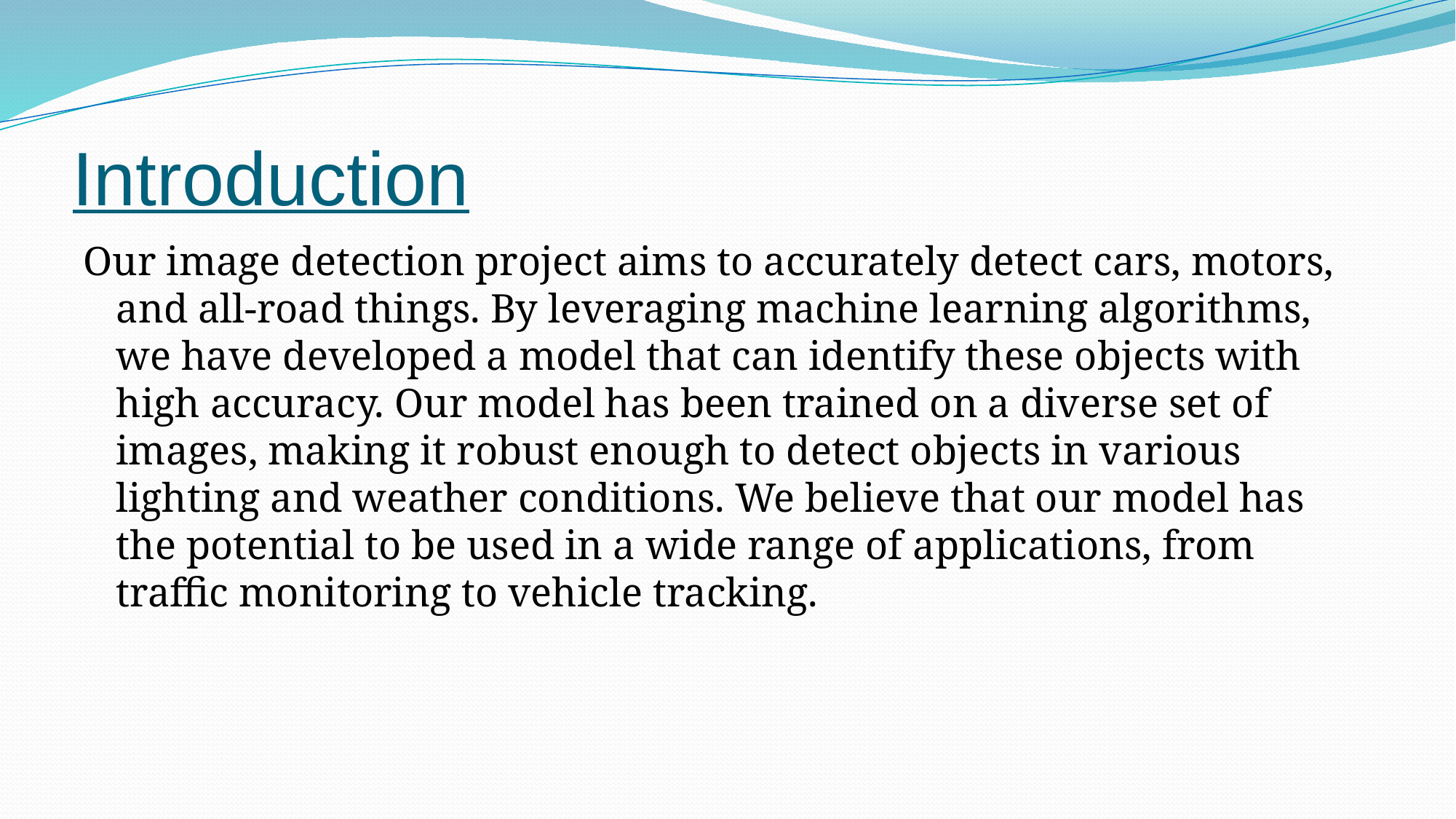

# Introduction
Our image detection project aims to accurately detect cars, motors, and all-road things. By leveraging machine learning algorithms, we have developed a model that can identify these objects with high accuracy. Our model has been trained on a diverse set of images, making it robust enough to detect objects in various lighting and weather conditions. We believe that our model has the potential to be used in a wide range of applications, from traffic monitoring to vehicle tracking.

4